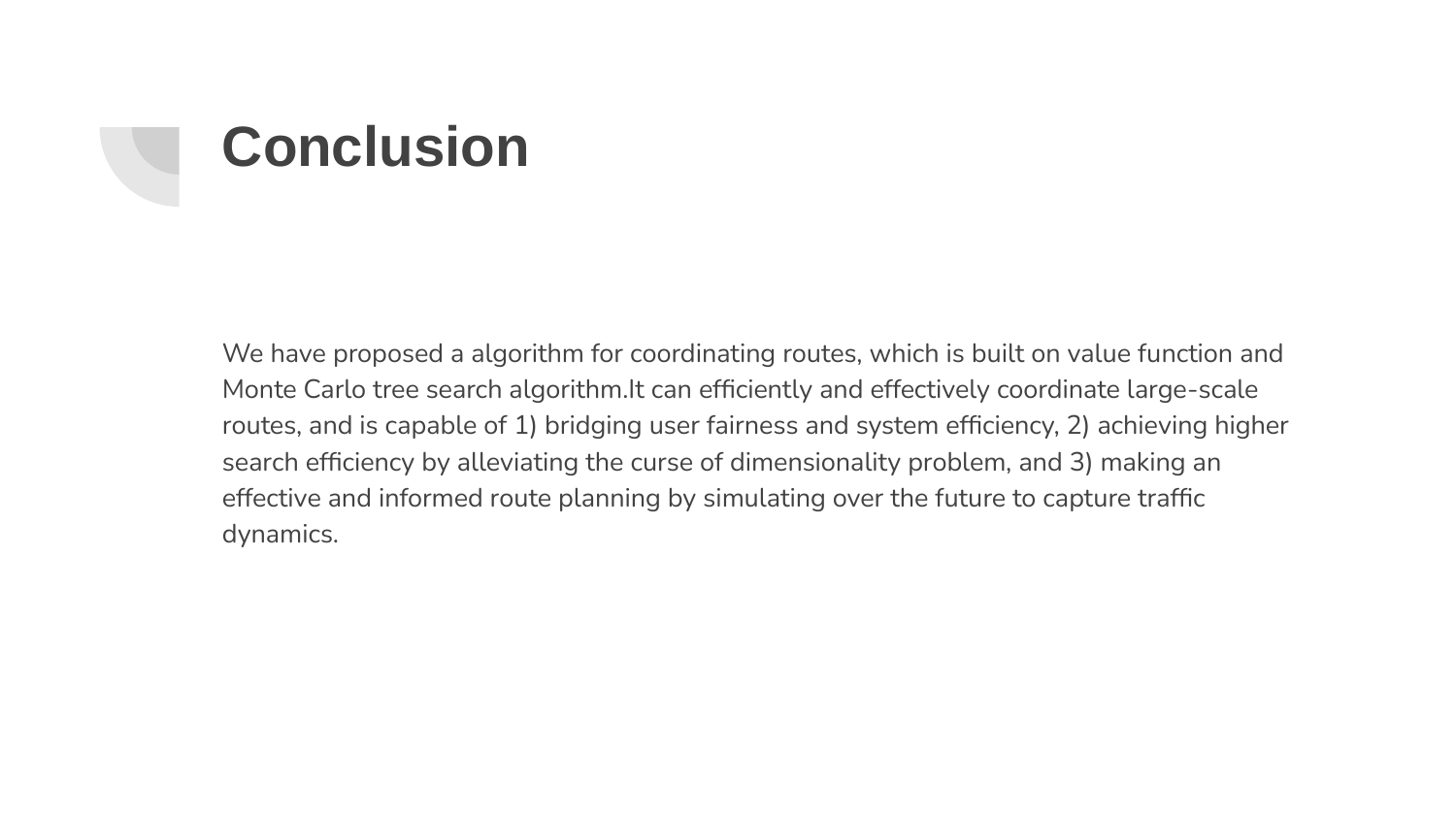

# Conclusion
We have proposed a algorithm for coordinating routes, which is built on value function and Monte Carlo tree search algorithm.It can efficiently and effectively coordinate large-scale routes, and is capable of 1) bridging user fairness and system efficiency, 2) achieving higher search efficiency by alleviating the curse of dimensionality problem, and 3) making an effective and informed route planning by simulating over the future to capture traffic dynamics.